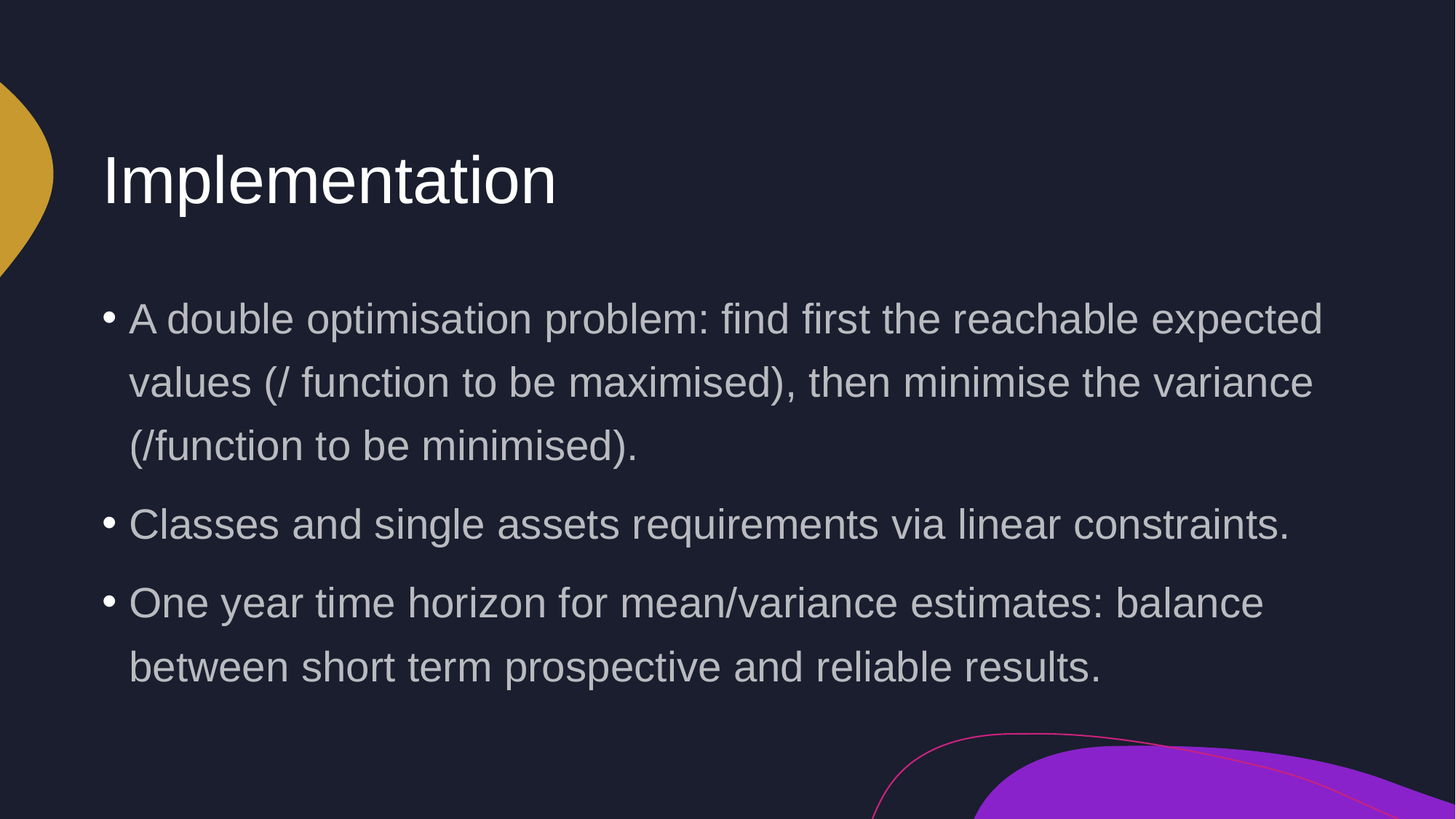

# Implementation
A double optimisation problem: find first the reachable expected values (/ function to be maximised), then minimise the variance (/function to be minimised).
Classes and single assets requirements via linear constraints.
One year time horizon for mean/variance estimates: balance between short term prospective and reliable results.